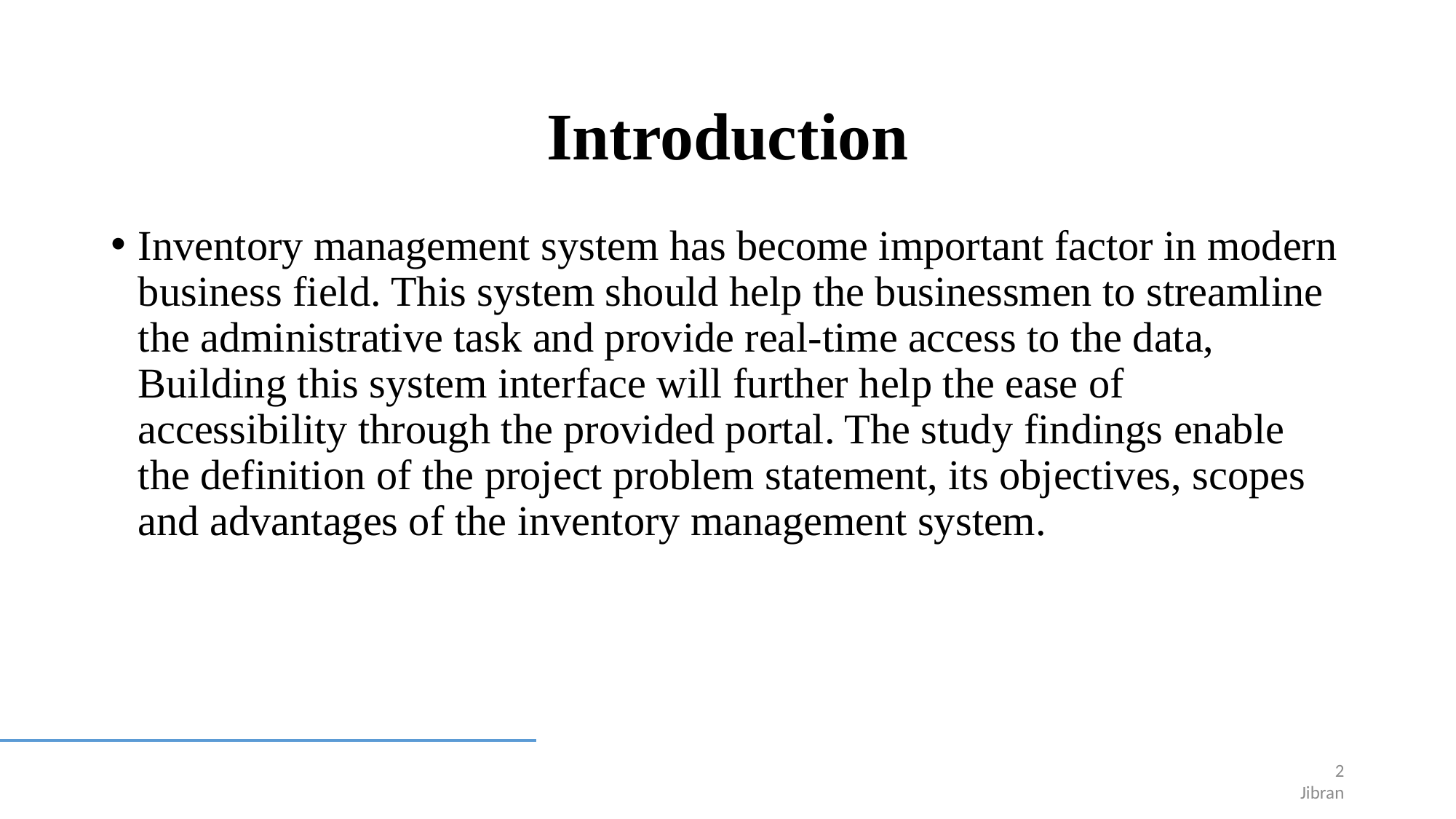

# Introduction
Inventory management system has become important factor in modern business field. This system should help the businessmen to streamline the administrative task and provide real-time access to the data, Building this system interface will further help the ease of accessibility through the provided portal. The study findings enable the definition of the project problem statement, its objectives, scopes and advantages of the inventory management system.
2
Jibran